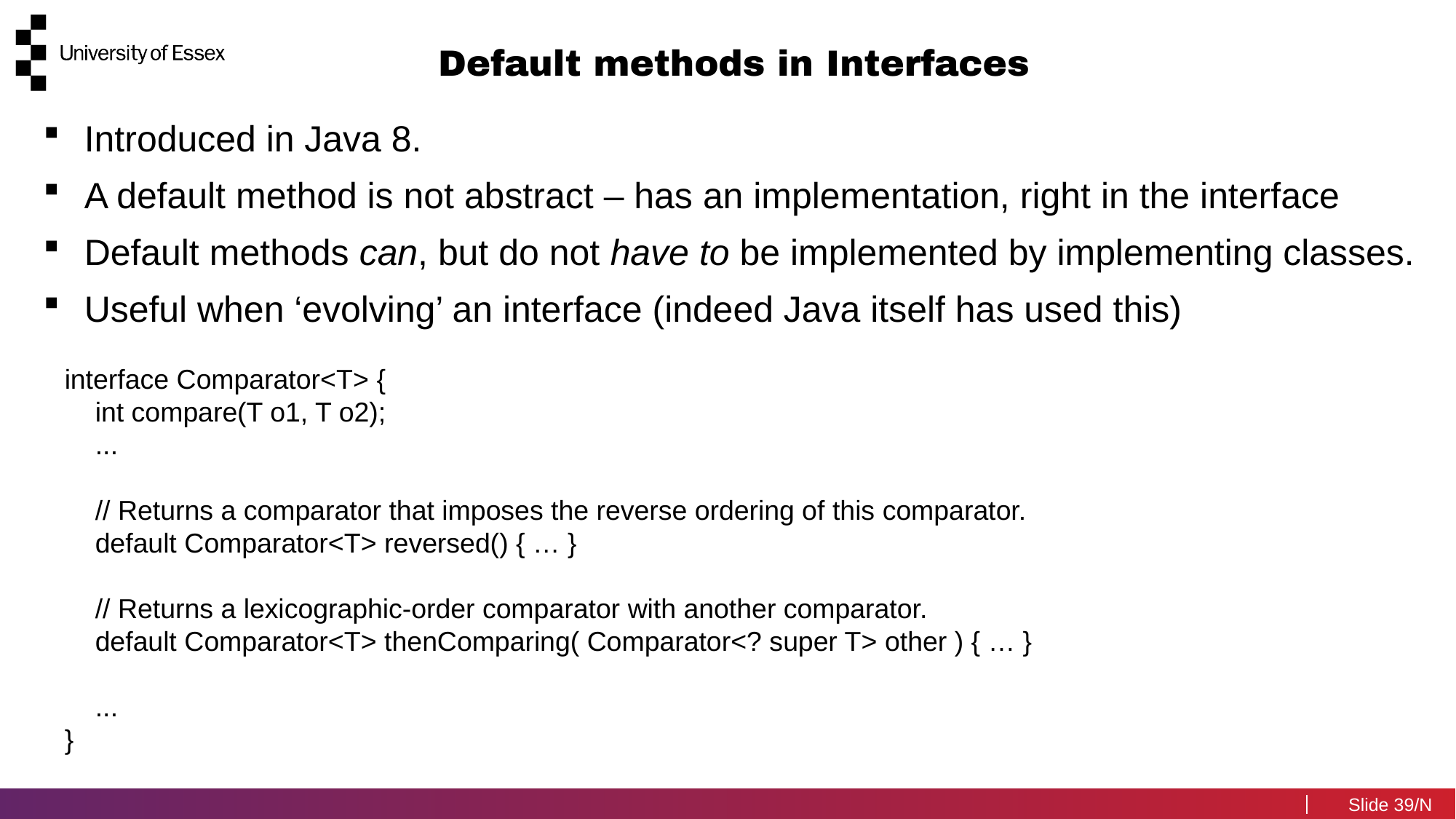

Default methods in Interfaces
Introduced in Java 8.
A default method is not abstract – has an implementation, right in the interface
Default methods can, but do not have to be implemented by implementing classes.
Useful when ‘evolving’ an interface (indeed Java itself has used this)

interface Comparator<T> {
    int compare(T o1, T o2);
    ...

    // Returns a comparator that imposes the reverse ordering of this comparator.
    default Comparator<T> reversed() { … }

    // Returns a lexicographic-order comparator with another comparator.
    default Comparator<T> thenComparing( Comparator<? super T> other ) { … }

    ...
}
39/N